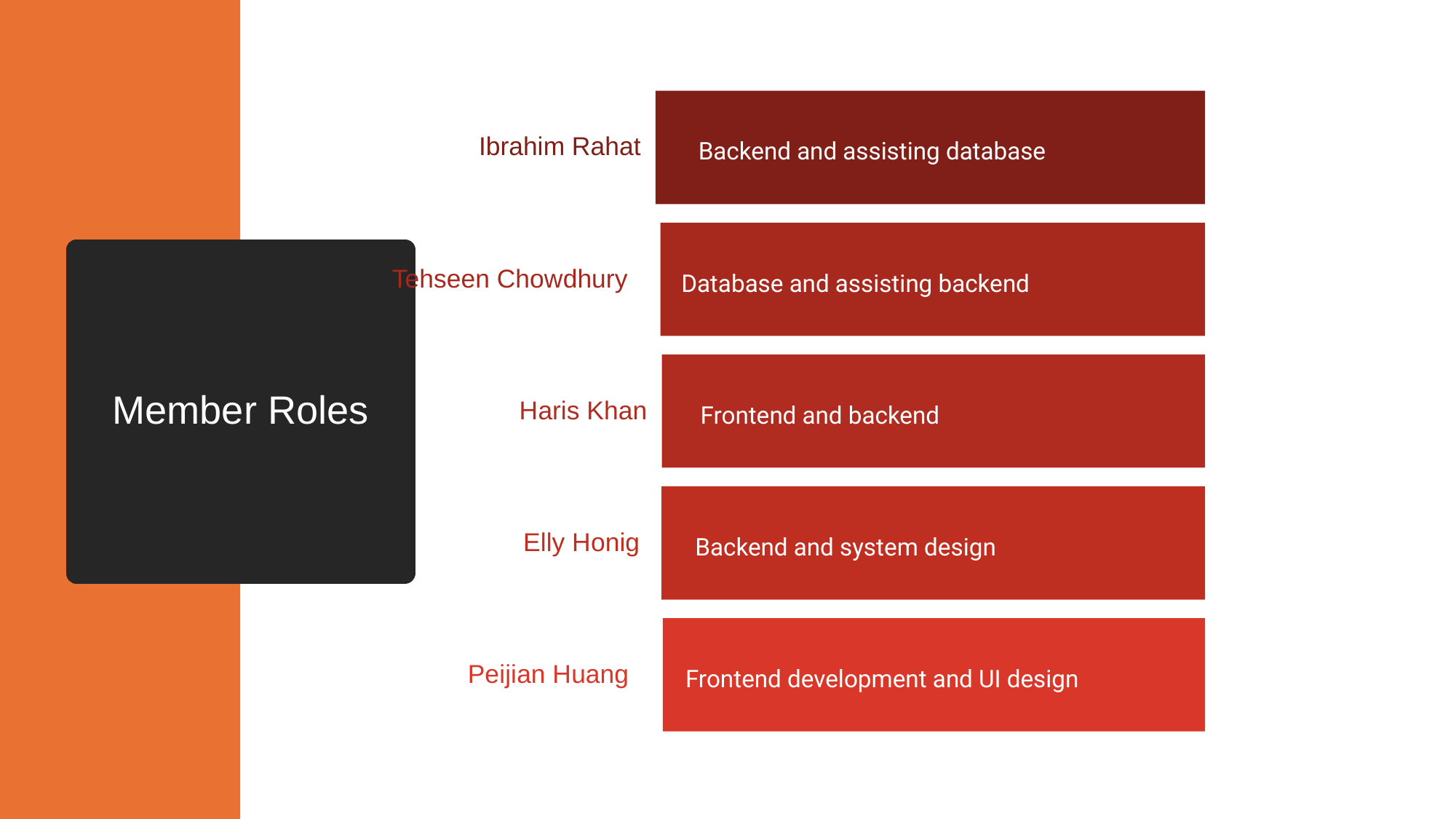

Ibrahim Rahat
Backend and assisting database

Tehseen Chowdhury
Database and assisting backend
# Member Roles

Haris Khan
Frontend and backend

Elly Honig
Backend and system design

Peijian Huang
Frontend development and UI design